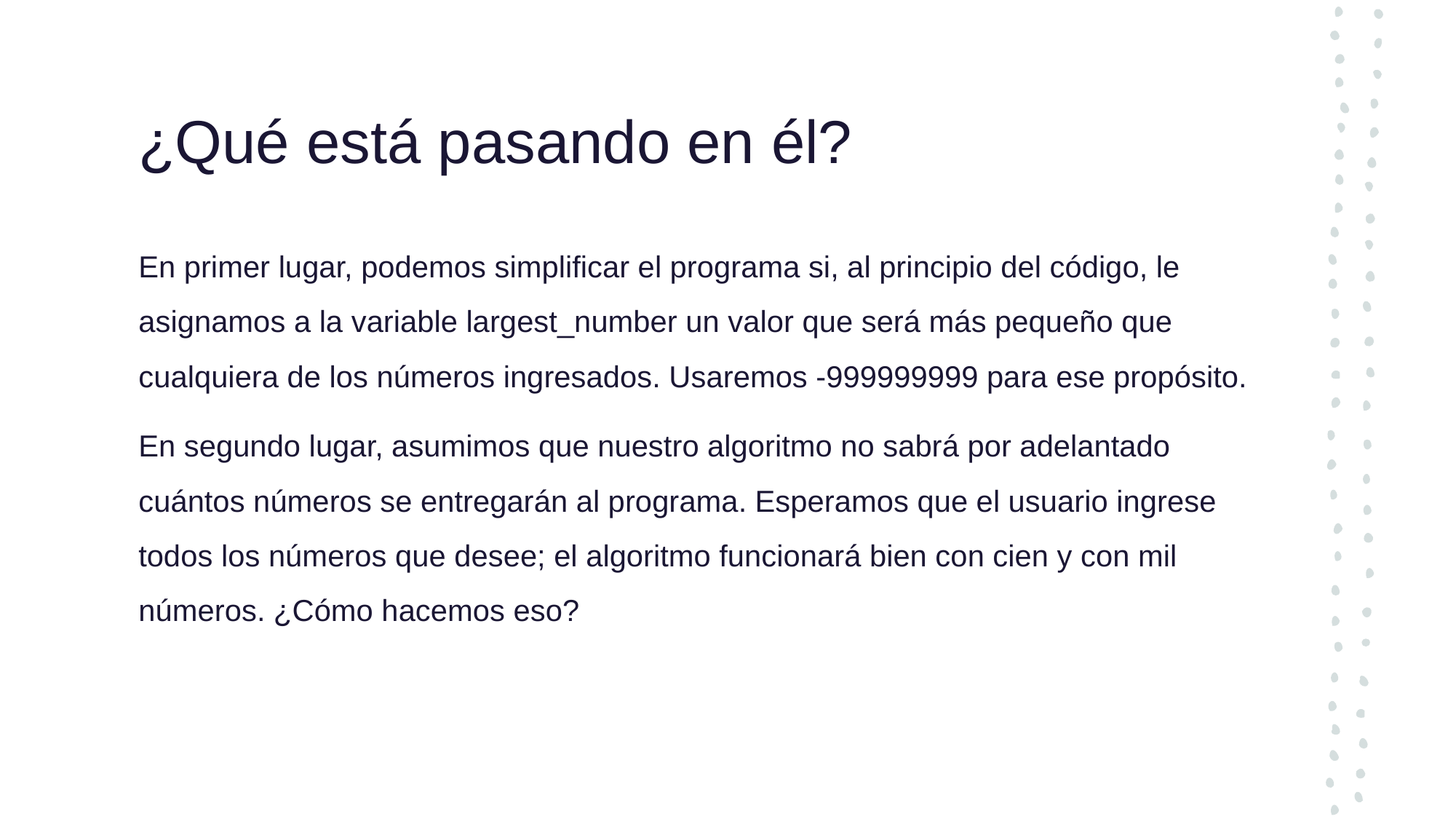

# ¿Qué está pasando en él?
En primer lugar, podemos simplificar el programa si, al principio del código, le asignamos a la variable largest_number un valor que será más pequeño que cualquiera de los números ingresados. Usaremos -999999999 para ese propósito.
En segundo lugar, asumimos que nuestro algoritmo no sabrá por adelantado cuántos números se entregarán al programa. Esperamos que el usuario ingrese todos los números que desee; el algoritmo funcionará bien con cien y con mil números. ¿Cómo hacemos eso?